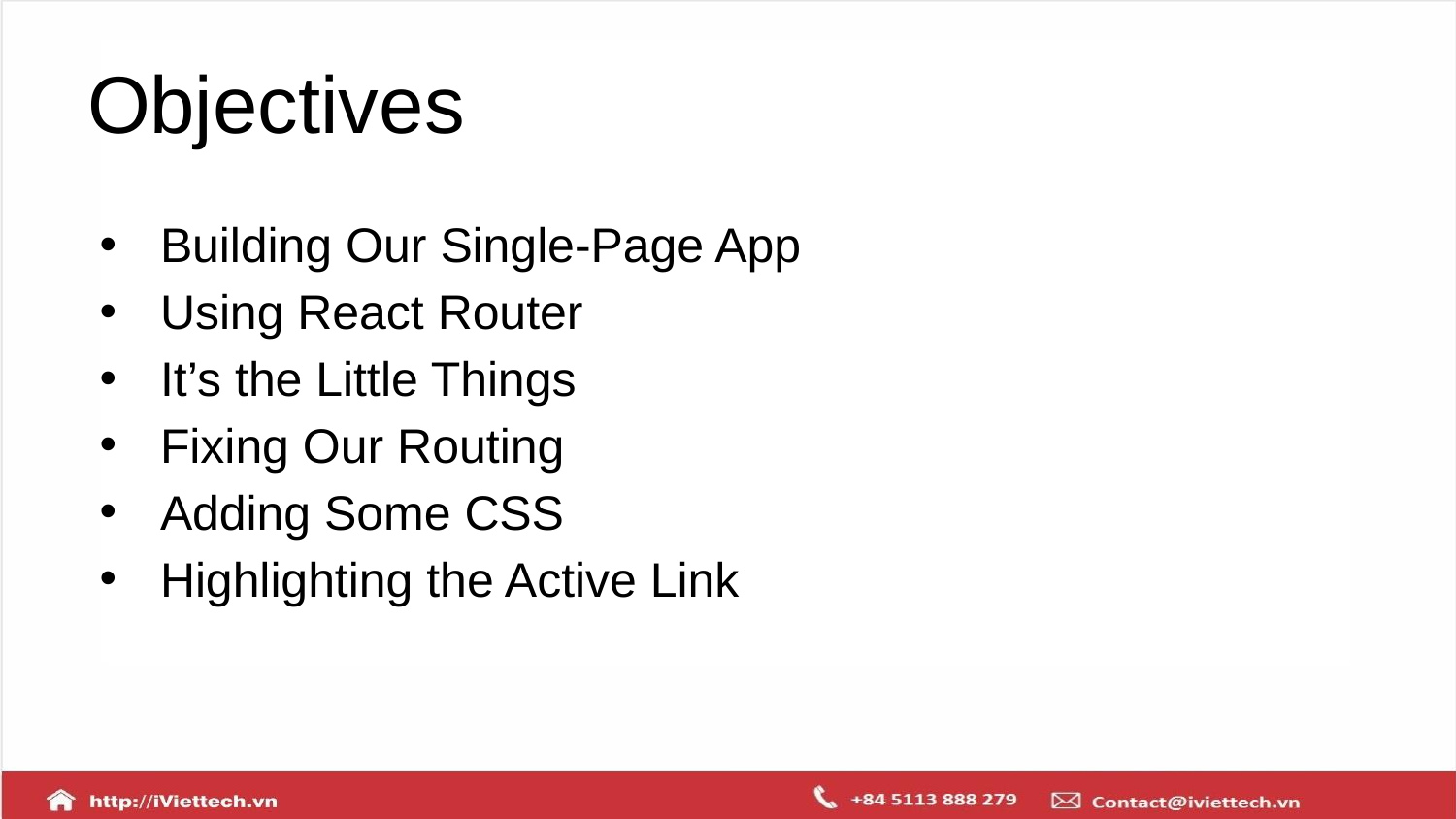

# Objectives
Building Our Single-Page App
Using React Router
It’s the Little Things
Fixing Our Routing
Adding Some CSS
Highlighting the Active Link